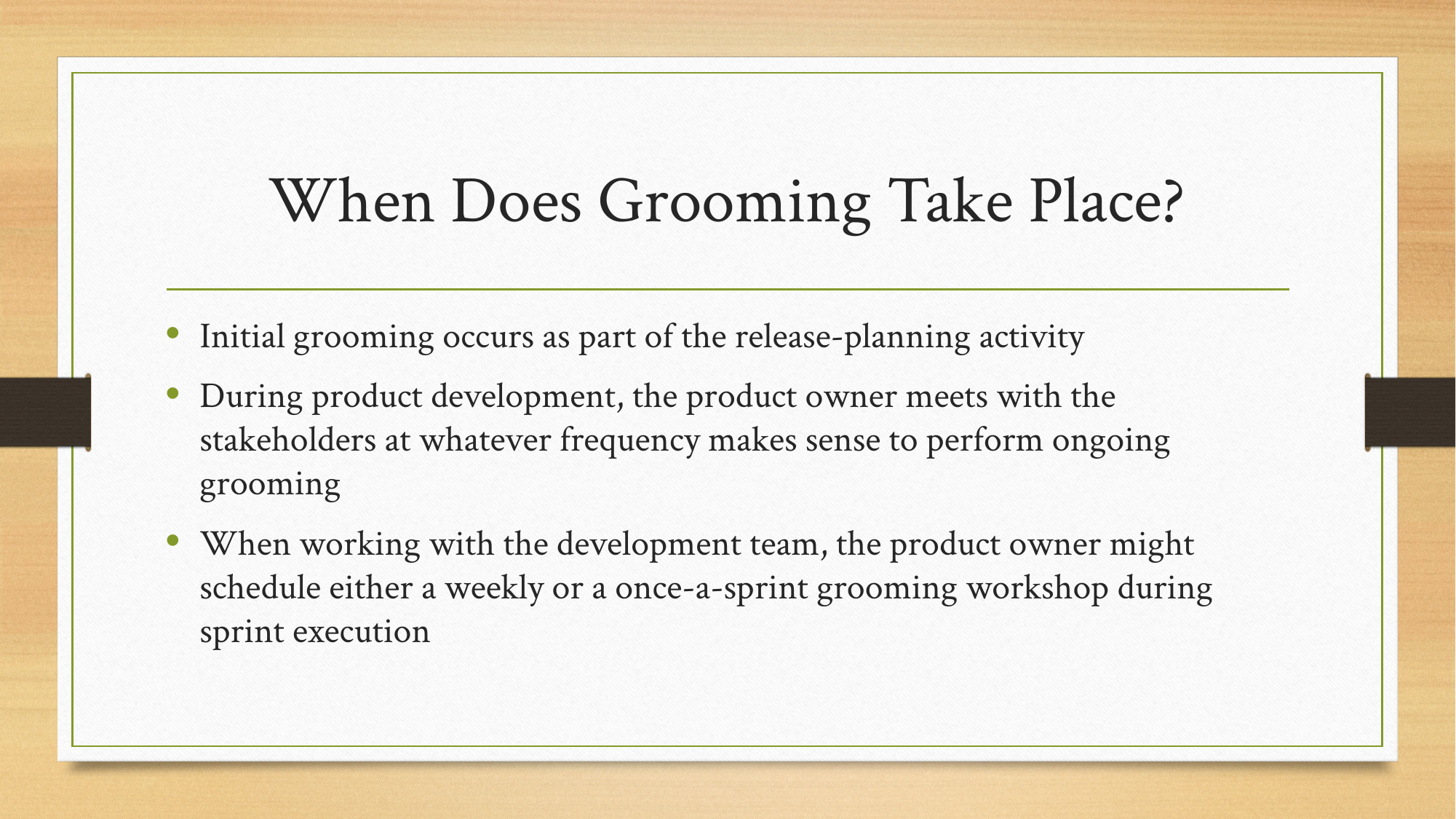

# When Does Grooming Take Place?
Initial grooming occurs as part of the release-planning activity
During product development, the product owner meets with the stakeholders at whatever frequency makes sense to perform ongoing grooming
When working with the development team, the product owner might schedule either a weekly or a once-a-sprint grooming workshop during sprint execution